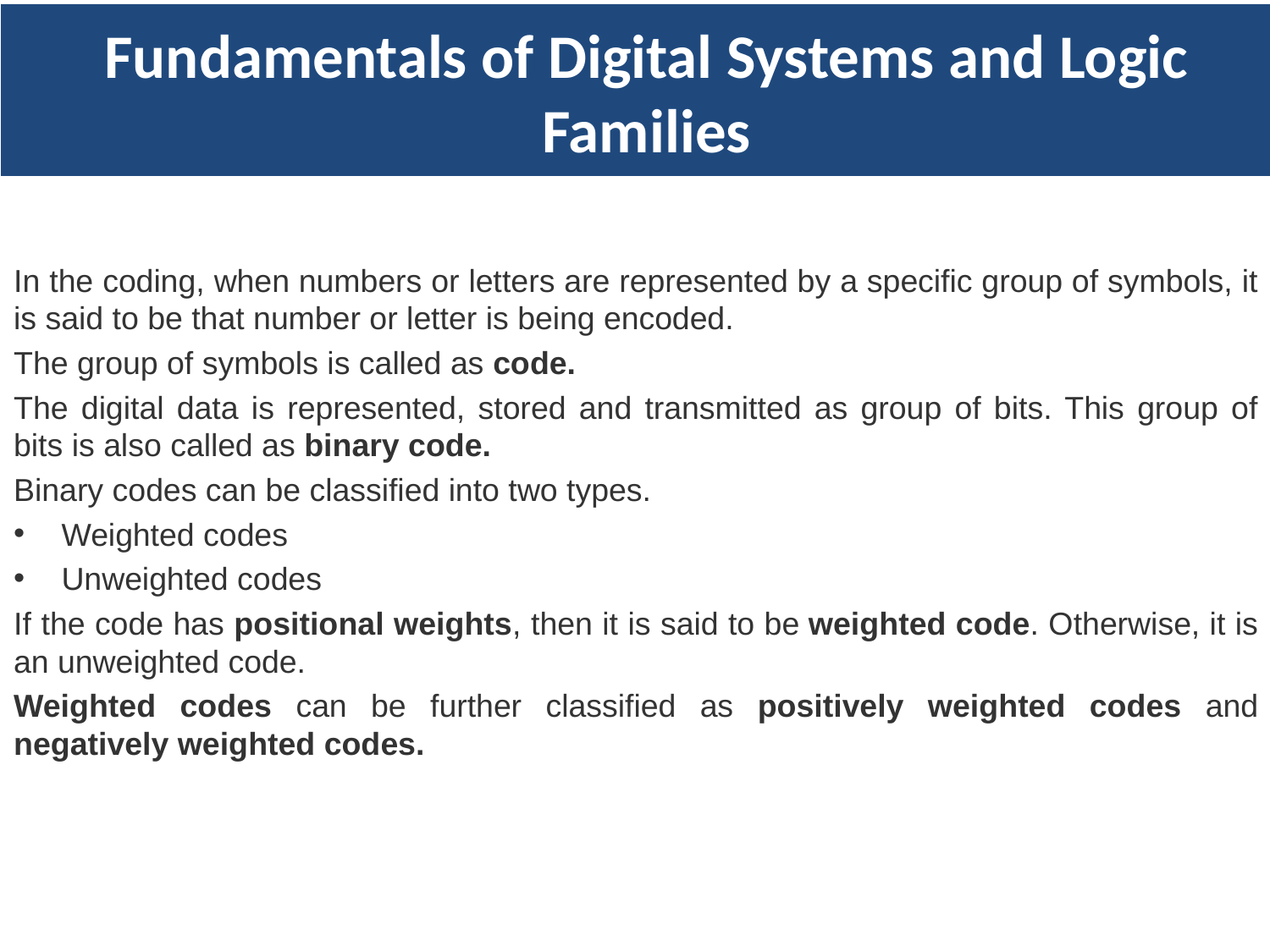

Fundamentals of Digital Systems and Logic Families
In the coding, when numbers or letters are represented by a specific group of symbols, it is said to be that number or letter is being encoded.
The group of symbols is called as code.
The digital data is represented, stored and transmitted as group of bits. This group of bits is also called as binary code.
Binary codes can be classified into two types.
Weighted codes
Unweighted codes
If the code has positional weights, then it is said to be weighted code. Otherwise, it is an unweighted code.
Weighted codes can be further classified as positively weighted codes and negatively weighted codes.